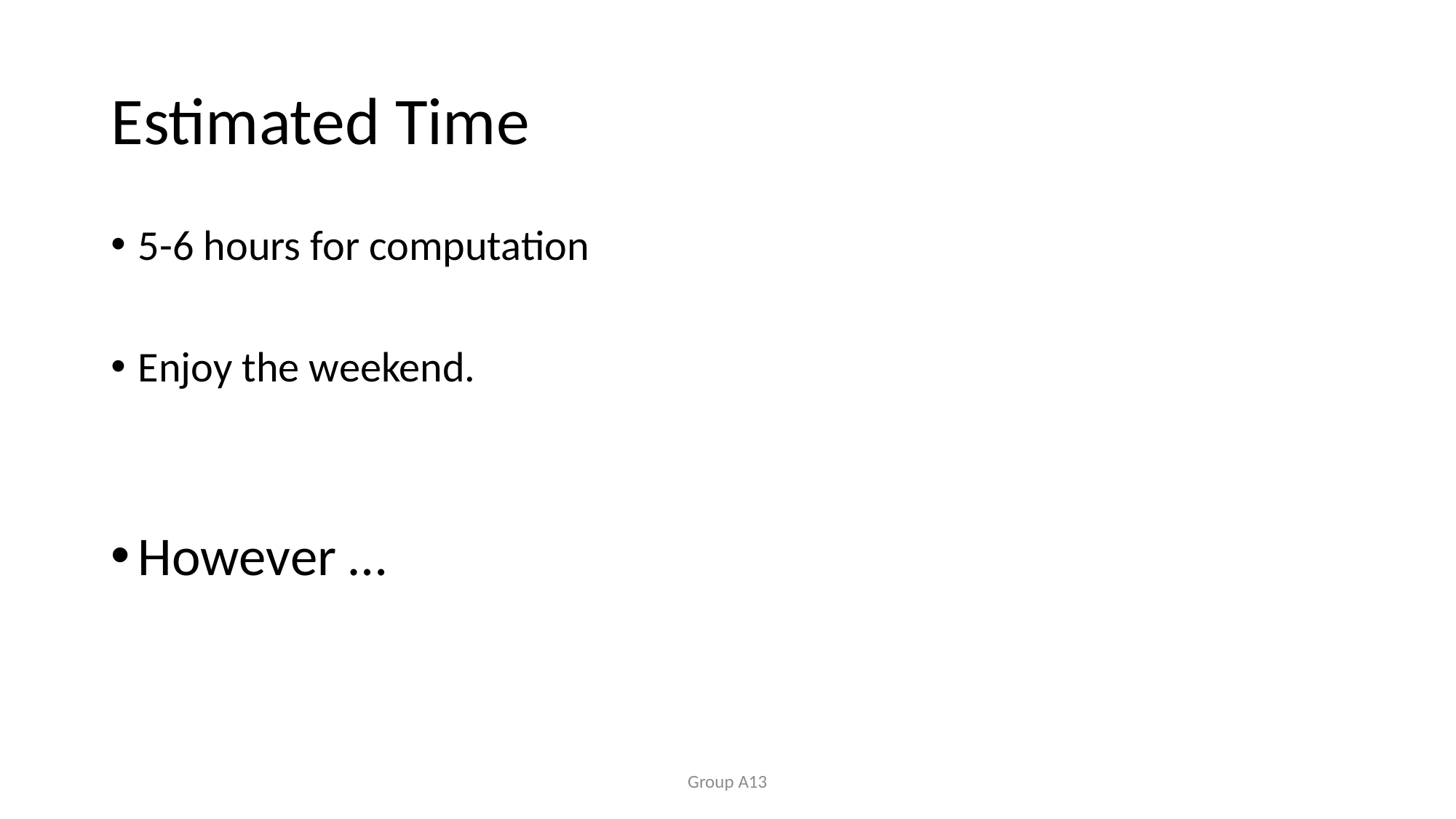

# Estimated Time
5-6 hours for computation

Enjoy the weekend.

However …

Group A13